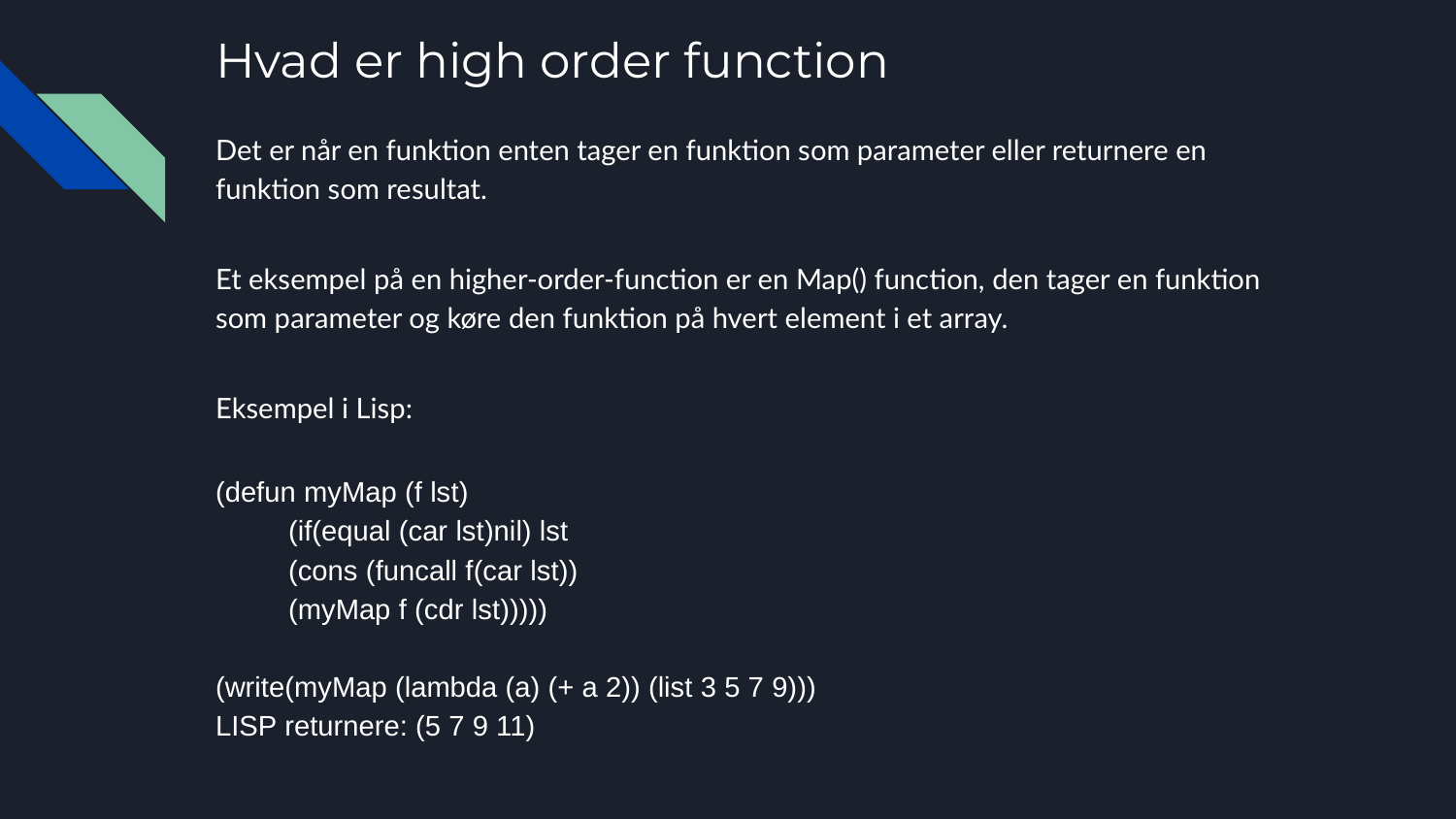

# Hvad er high order function
Det er når en funktion enten tager en funktion som parameter eller returnere en funktion som resultat.

Et eksempel på en higher-order-function er en Map() function, den tager en funktion som parameter og køre den funktion på hvert element i et array.

Eksempel i Lisp:

(defun myMap (f lst)
(if(equal (car lst)nil) lst
(cons (funcall f(car lst))
(myMap f (cdr lst)))))

(write(myMap (lambda (a) (+ a 2)) (list 3 5 7 9)))
LISP returnere: (5 7 9 11)